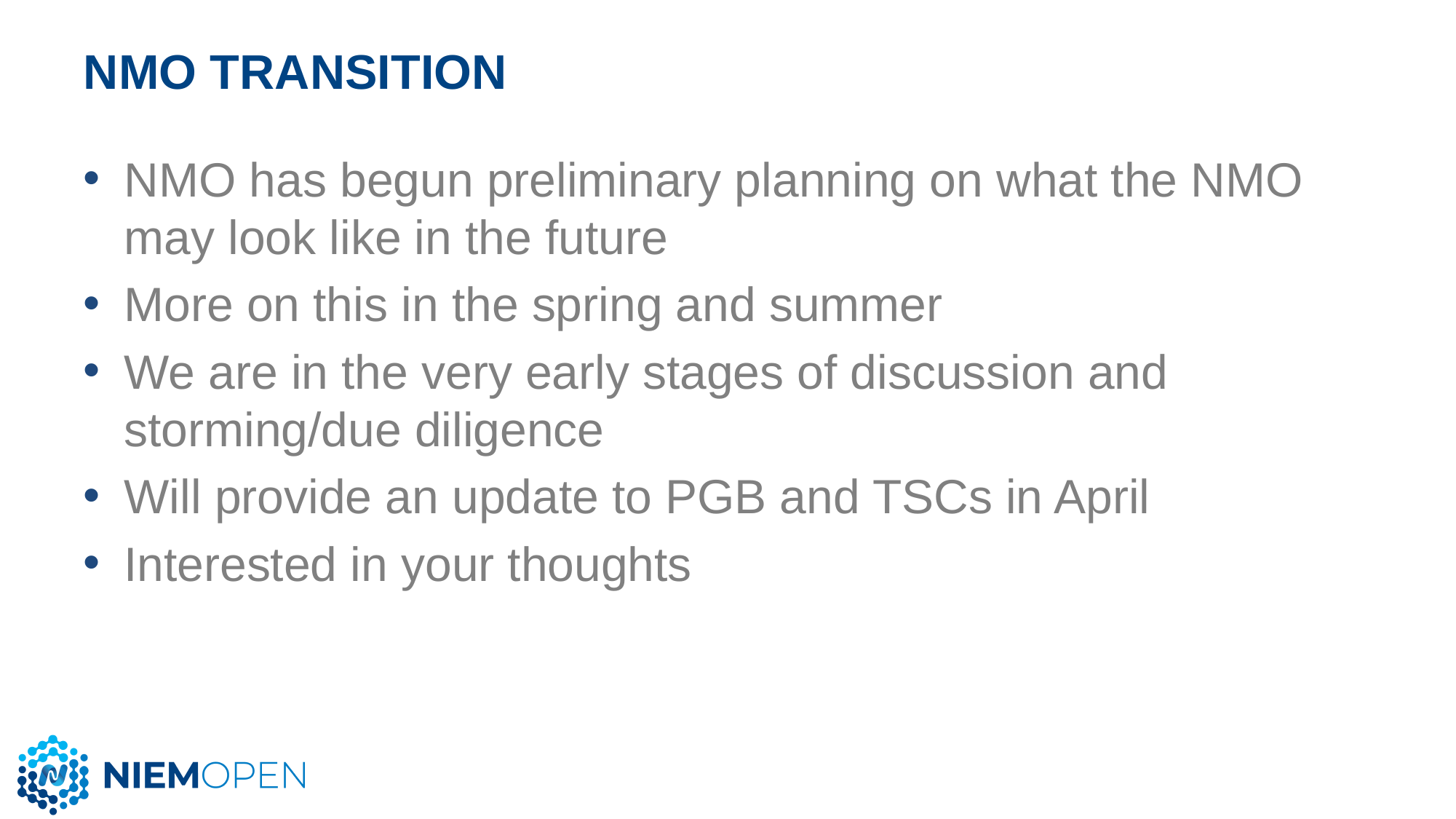

# NMO Transition
NMO has begun preliminary planning on what the NMO may look like in the future
More on this in the spring and summer
We are in the very early stages of discussion and storming/due diligence
Will provide an update to PGB and TSCs in April
Interested in your thoughts